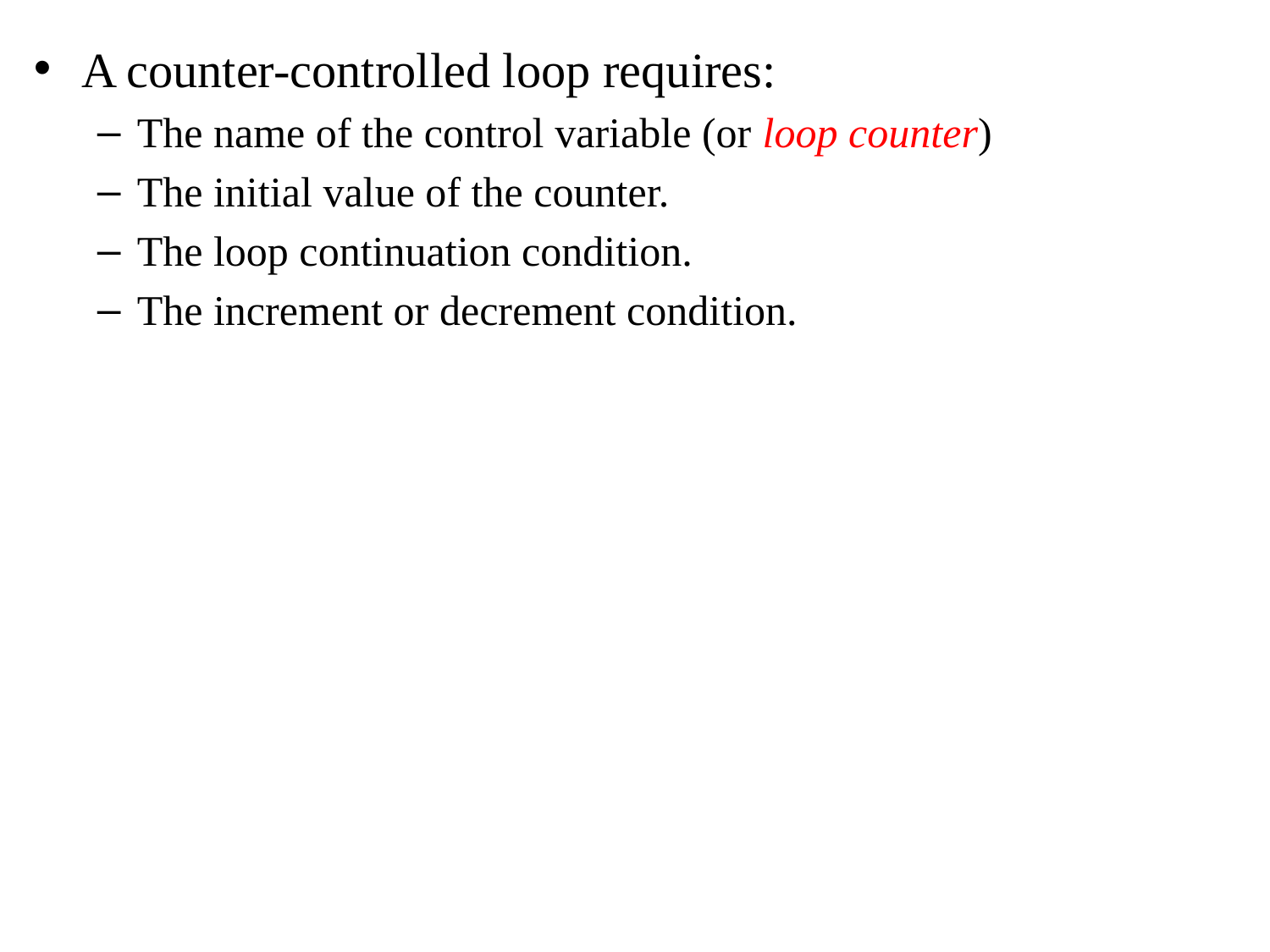

A counter-controlled loop requires:
The name of the control variable (or loop counter)
The initial value of the counter.
The loop continuation condition.
The increment or decrement condition.